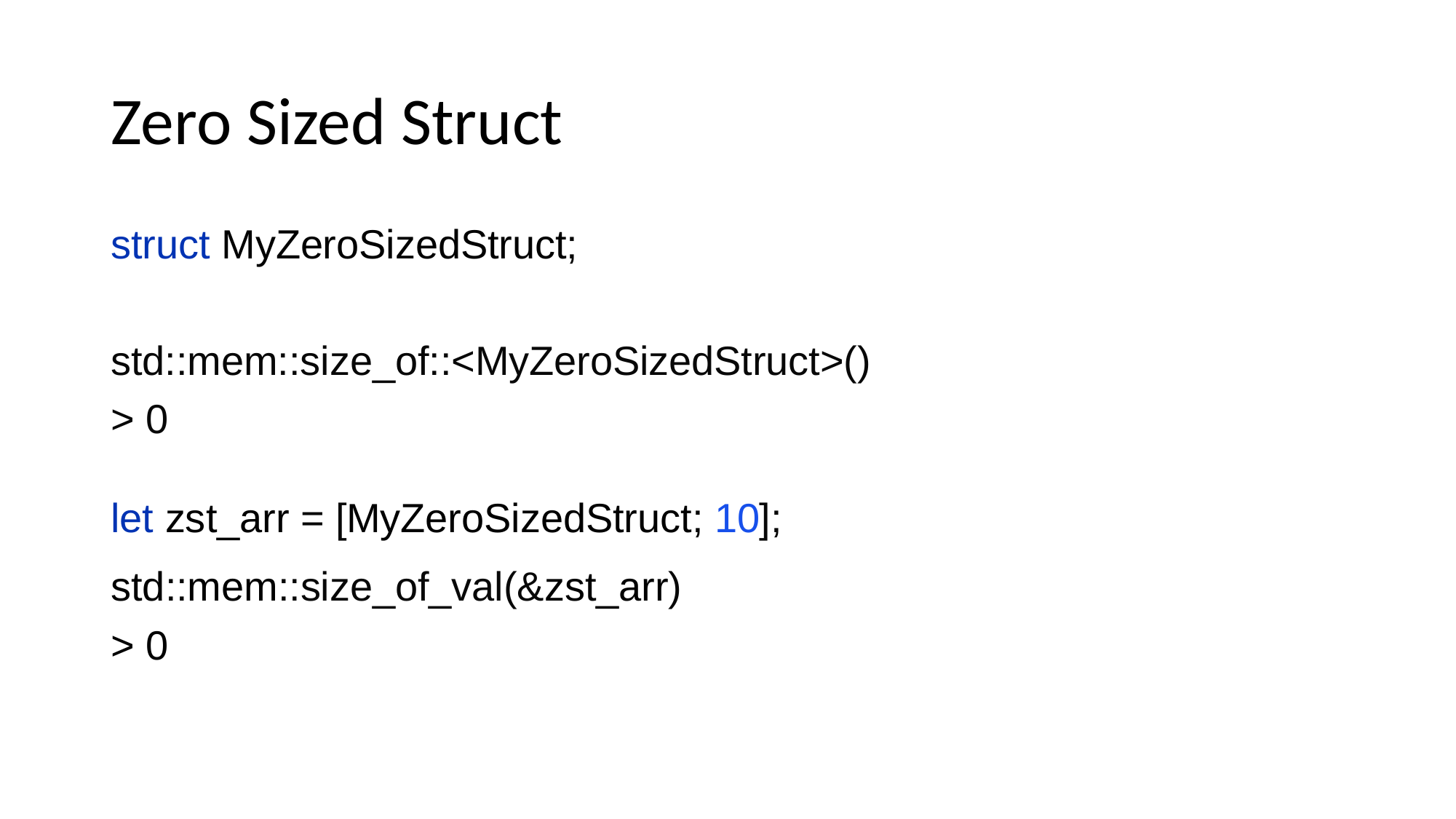

# Zero Sized Struct
struct MyZeroSizedStruct;

std::mem::size_of::<MyZeroSizedStruct>()
> 0
let zst_arr = [MyZeroSizedStruct; 10];
std::mem::size_of_val(&zst_arr)
> 0